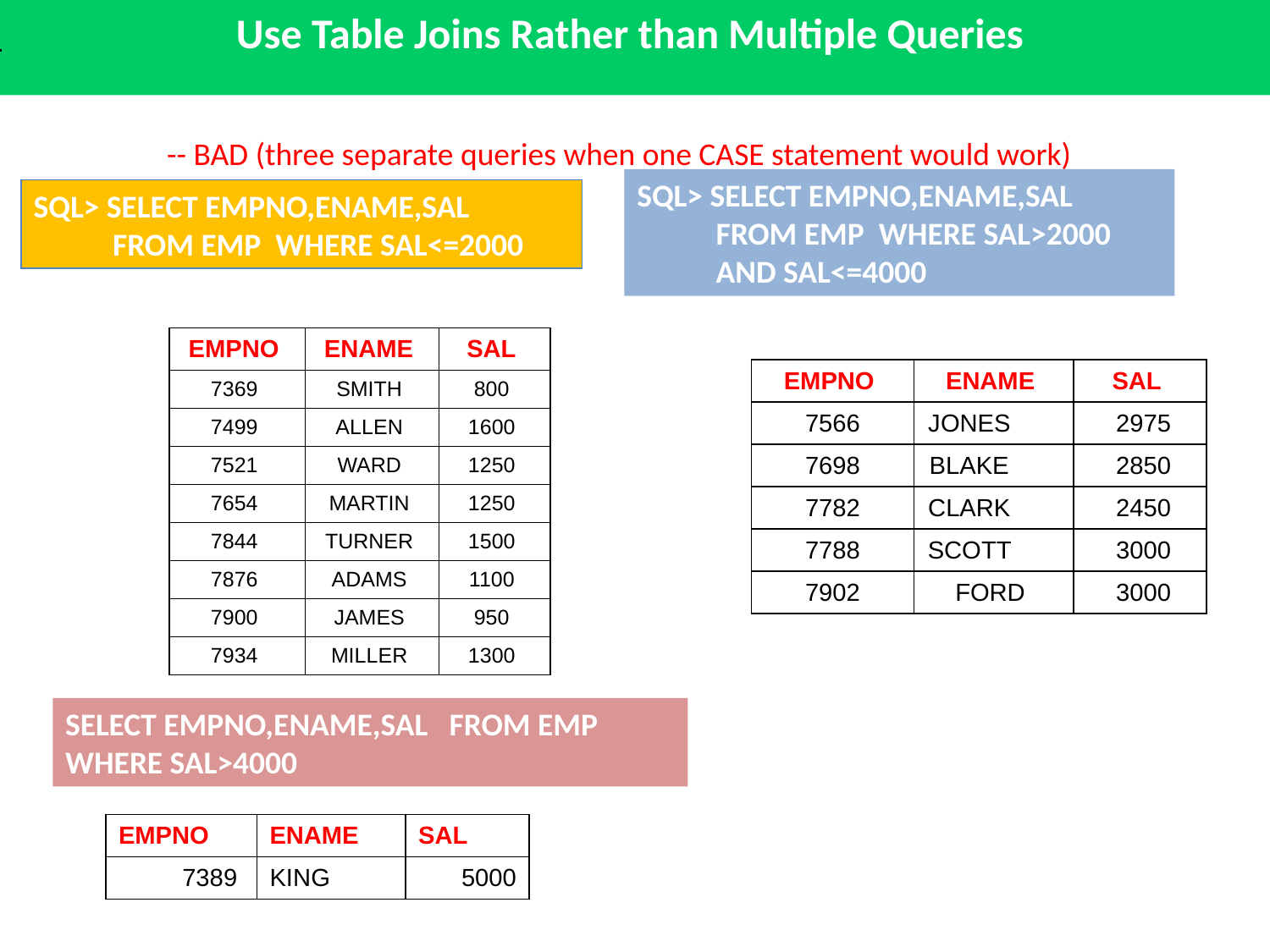

Use Table Joins Rather than Multiple Queries

-- BAD (three separate queries when one CASE statement would work)
SQL> SELECT EMPNO,ENAME,SAL
           FROM EMP  WHERE SAL>2000
           AND SAL<=4000
SQL> SELECT EMPNO,ENAME,SAL
           FROM EMP  WHERE SAL<=2000

| EMPNO | ENAME | SAL |
| --- | --- | --- |
| 7369 | SMITH | 800 |
| 7499 | ALLEN | 1600 |
| 7521 | WARD | 1250 |
| 7654 | MARTIN | 1250 |
| 7844 | TURNER | 1500 |
| 7876 | ADAMS | 1100 |
| 7900 | JAMES | 950 |
| 7934 | MILLER | 1300 |
| EMPNO | ENAME | SAL |
| --- | --- | --- |
| 7566 | JONES | 2975 |
| 7698 | BLAKE | 2850 |
| 7782 | CLARK | 2450 |
| 7788 | SCOTT | 3000 |
| 7902 | FORD | 3000 |
SELECT EMPNO,ENAME,SAL   FROM EMP  WHERE SAL>4000
| EMPNO | ENAME | SAL |
| --- | --- | --- |
| 7389 | KING | 5000 |